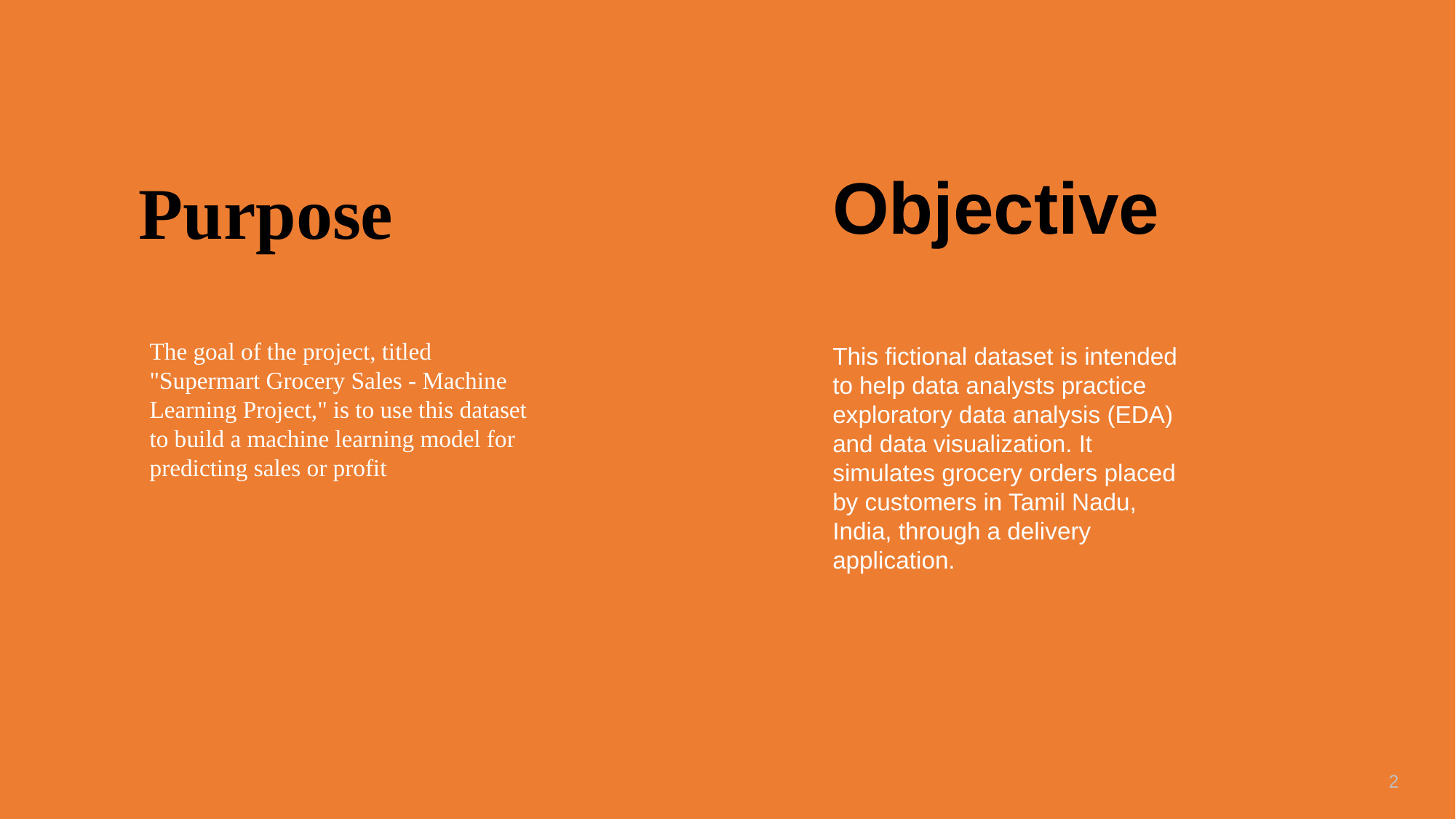

# Purpose
Objective
The goal of the project, titled "Supermart Grocery Sales - Machine Learning Project," is to use this dataset to build a machine learning model for predicting sales or profit
This fictional dataset is intended to help data analysts practice exploratory data analysis (EDA) and data visualization. It simulates grocery orders placed by customers in Tamil Nadu, India, through a delivery application.
2